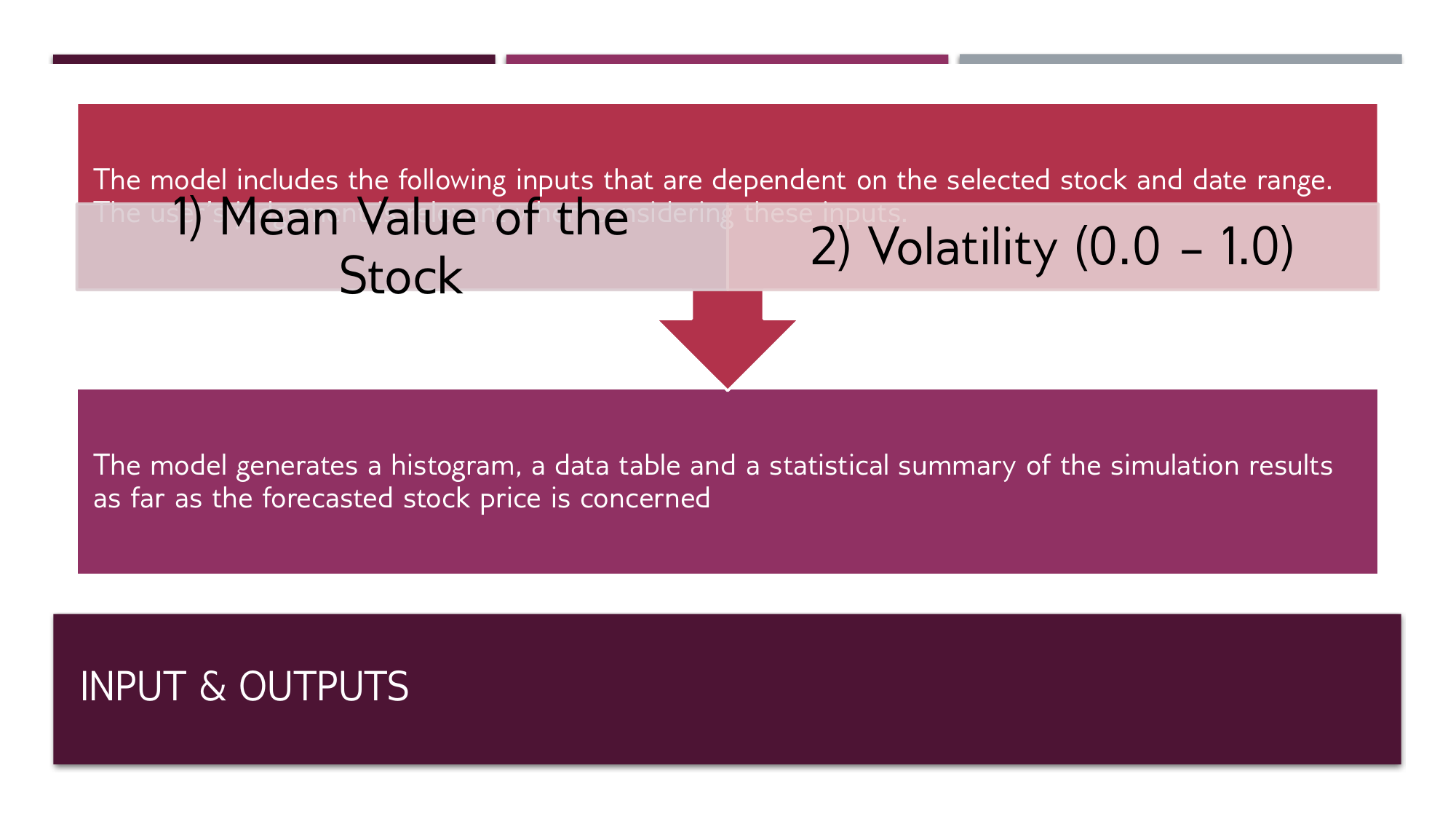

The model generates a histogram, a data table and a statistical summary of the simulation results as far as the forecasted stock price is concerned
The model includes the following inputs that are dependent on the selected stock and date range. The user’s judgement is relevant when considering these inputs.
1) Mean Value of the Stock
2) Volatility (0.0 – 1.0)

# Input & Outputs